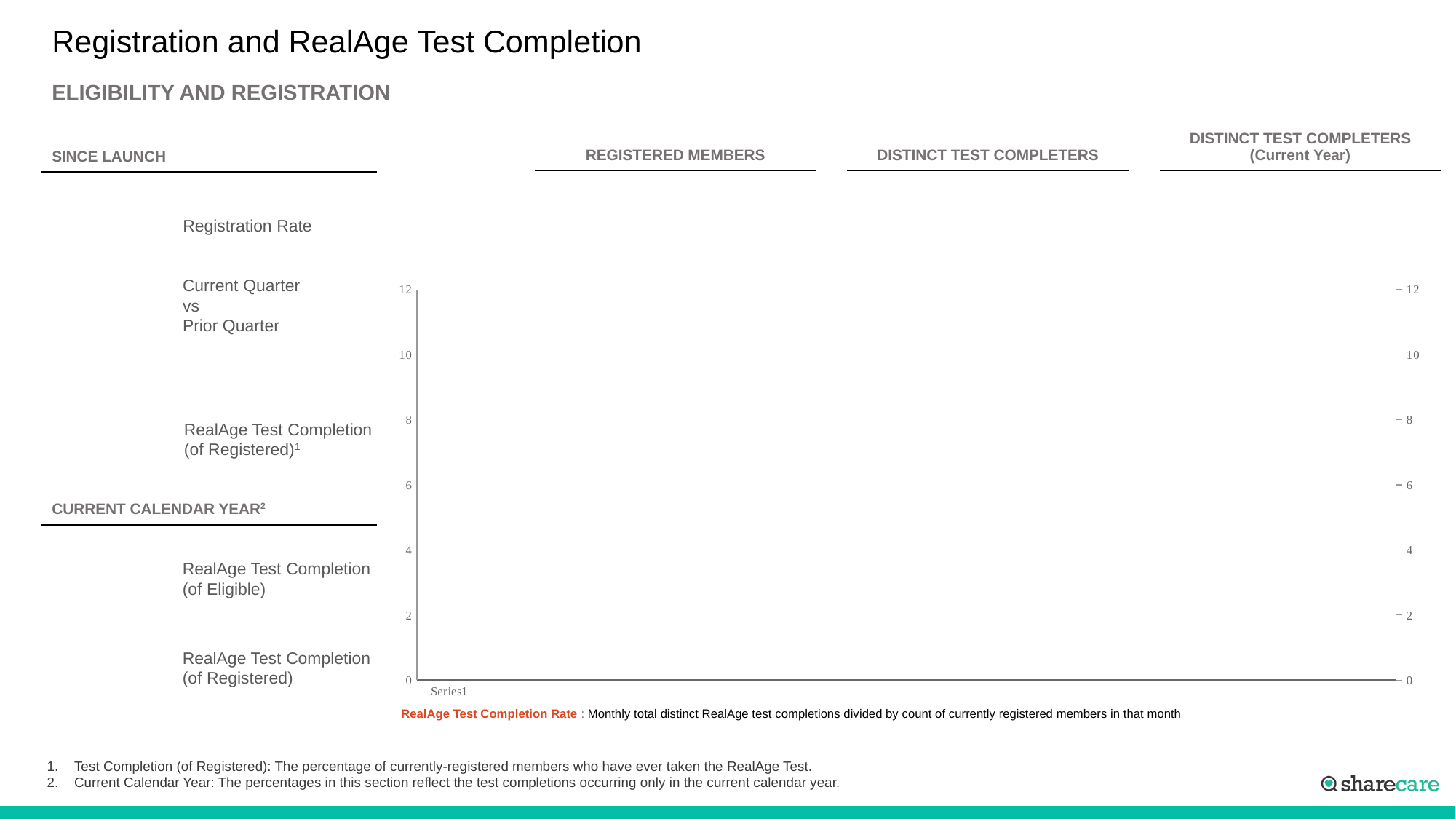

# Registration and RealAge Test Completion
ELIGIBILITY AND REGISTRATION
| DISTINCT TEST COMPLETERS (Current Year) |
| --- |
| REGISTERED MEMBERS |
| --- |
| DISTINCT TEST COMPLETERS |
| --- |
| SINCE LAUNCH |
| --- |

Registration Rate
Current Quarter
vs
Prior Quarter

### Chart

| Category | Eligible Members | Registration Rate | RAT Completion Rate |
|---|---|---|---|
|  | None | None | None |
|  | None | None | None |
|  | None | None | None |
|  | None | None | None |
|  | None | None | None |
|  | None | None | None |
|  | None | None | None |
|  | None | None | None |
|  | None | None | None |
|  | None | None | None |
|  | None | None | None |
|  | None | None | None |
|  | None | None | None |
|  | None | None | None |
|  | None | None | None |

RealAge Test Completion (of Registered)1
| CURRENT CALENDAR YEAR2 |
| --- |

RealAge Test Completion (of Eligible)

RealAge Test Completion (of Registered)
RealAge Test Completion Rate : Monthly total distinct RealAge test completions divided by count of currently registered members in that month
Test Completion (of Registered): The percentage of currently-registered members who have ever taken the RealAge Test.
Current Calendar Year: The percentages in this section reflect the test completions occurring only in the current calendar year.